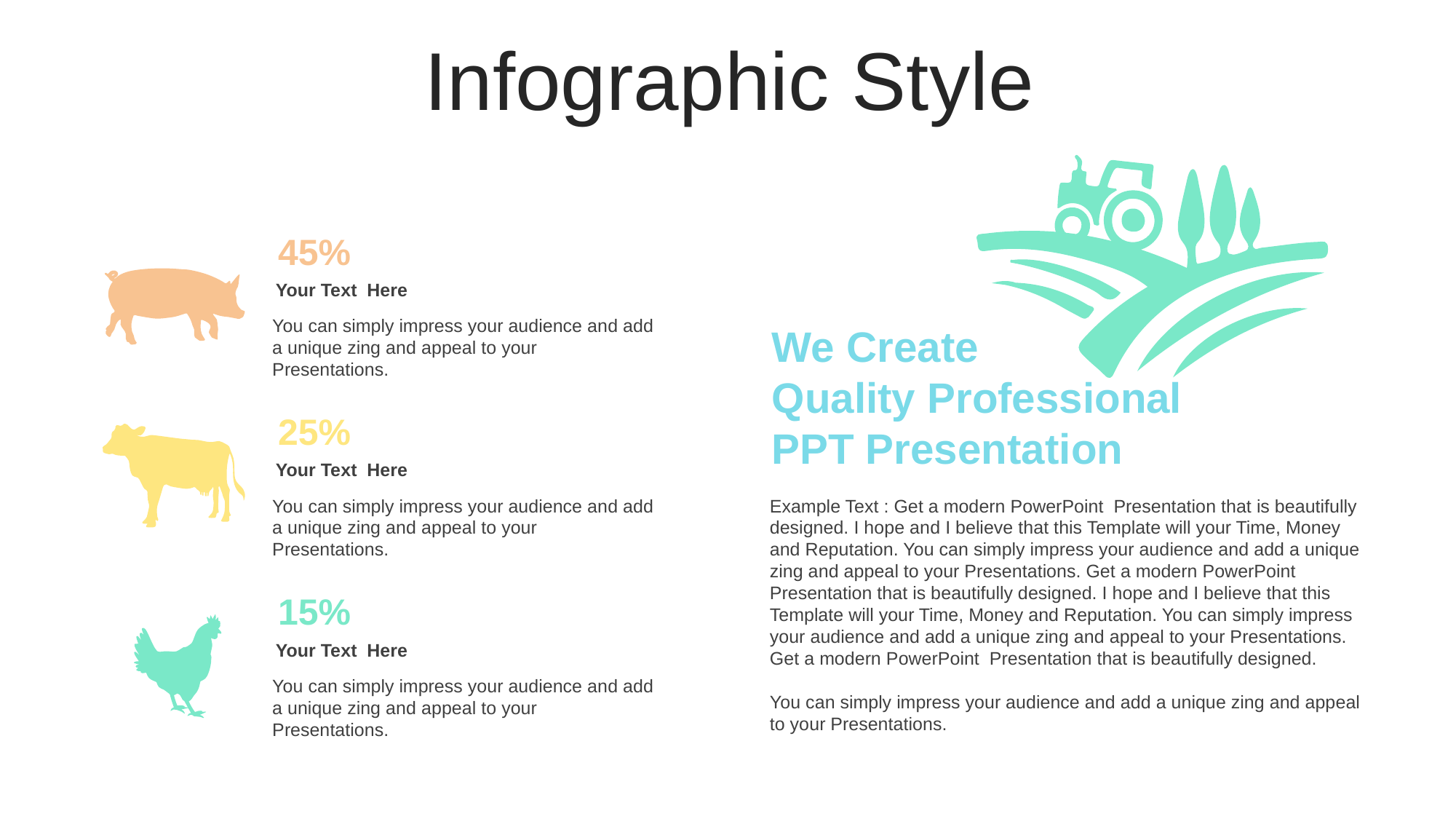

Infographic Style

45%

Your Text  Here
You can simply impress your audience and add a unique zing and appeal to your Presentations.
We Create
Quality Professional
PPT Presentation
25%

Your Text  Here
You can simply impress your audience and add a unique zing and appeal to your Presentations.
Example Text : Get a modern PowerPoint  Presentation that is beautifully designed. I hope and I believe that this Template will your Time, Money and Reputation. You can simply impress your audience and add a unique zing and appeal to your Presentations. Get a modern PowerPoint  Presentation that is beautifully designed. I hope and I believe that this Template will your Time, Money and Reputation. You can simply impress your audience and add a unique zing and appeal to your Presentations. Get a modern PowerPoint  Presentation that is beautifully designed.

You can simply impress your audience and add a unique zing and appeal to your Presentations.
15%

Your Text  Here
You can simply impress your audience and add a unique zing and appeal to your Presentations.